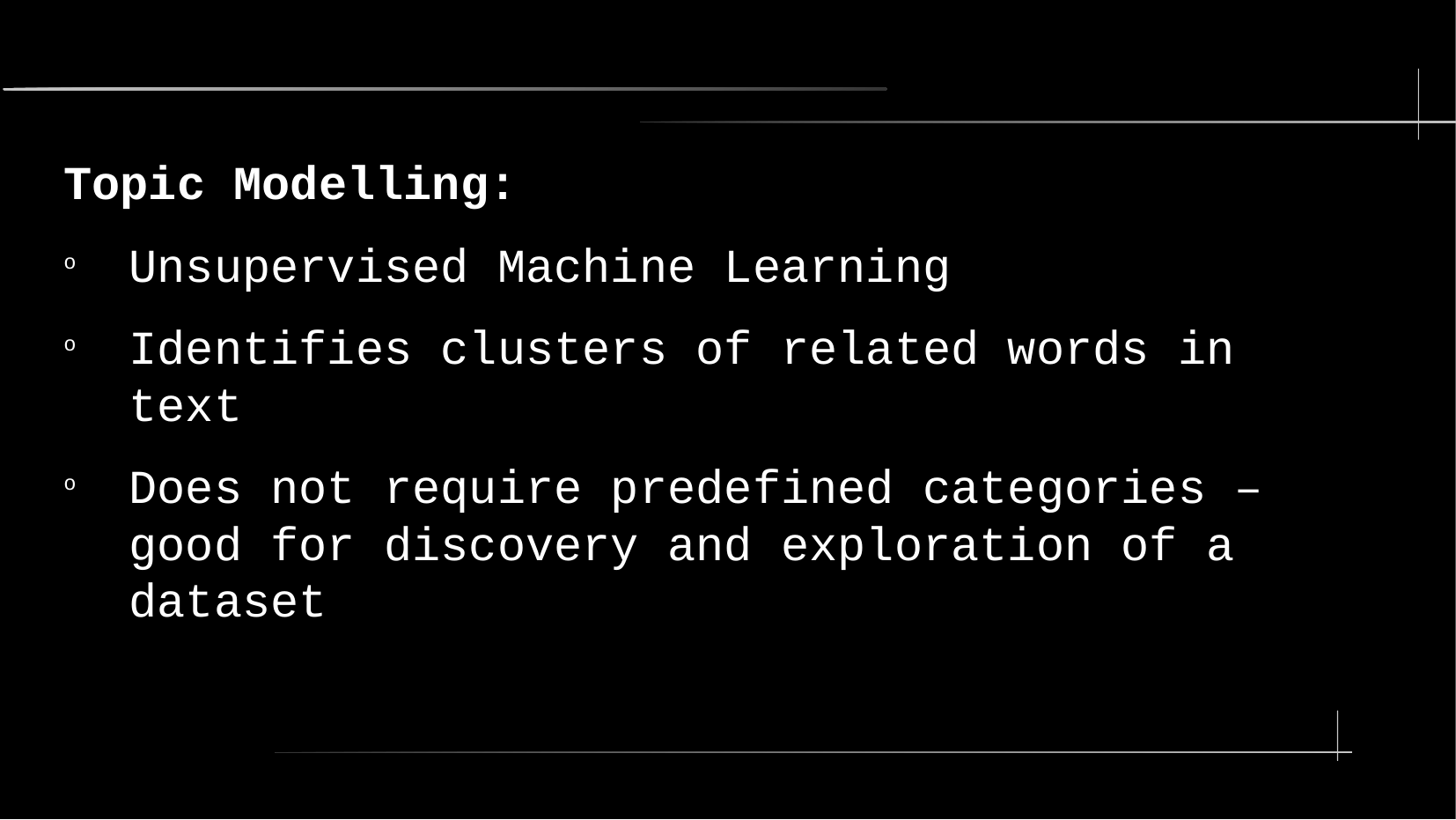

Topic Modelling:
Unsupervised Machine Learning
Identifies clusters of related words in text
Does not require predefined categories – good for discovery and exploration of a dataset

4